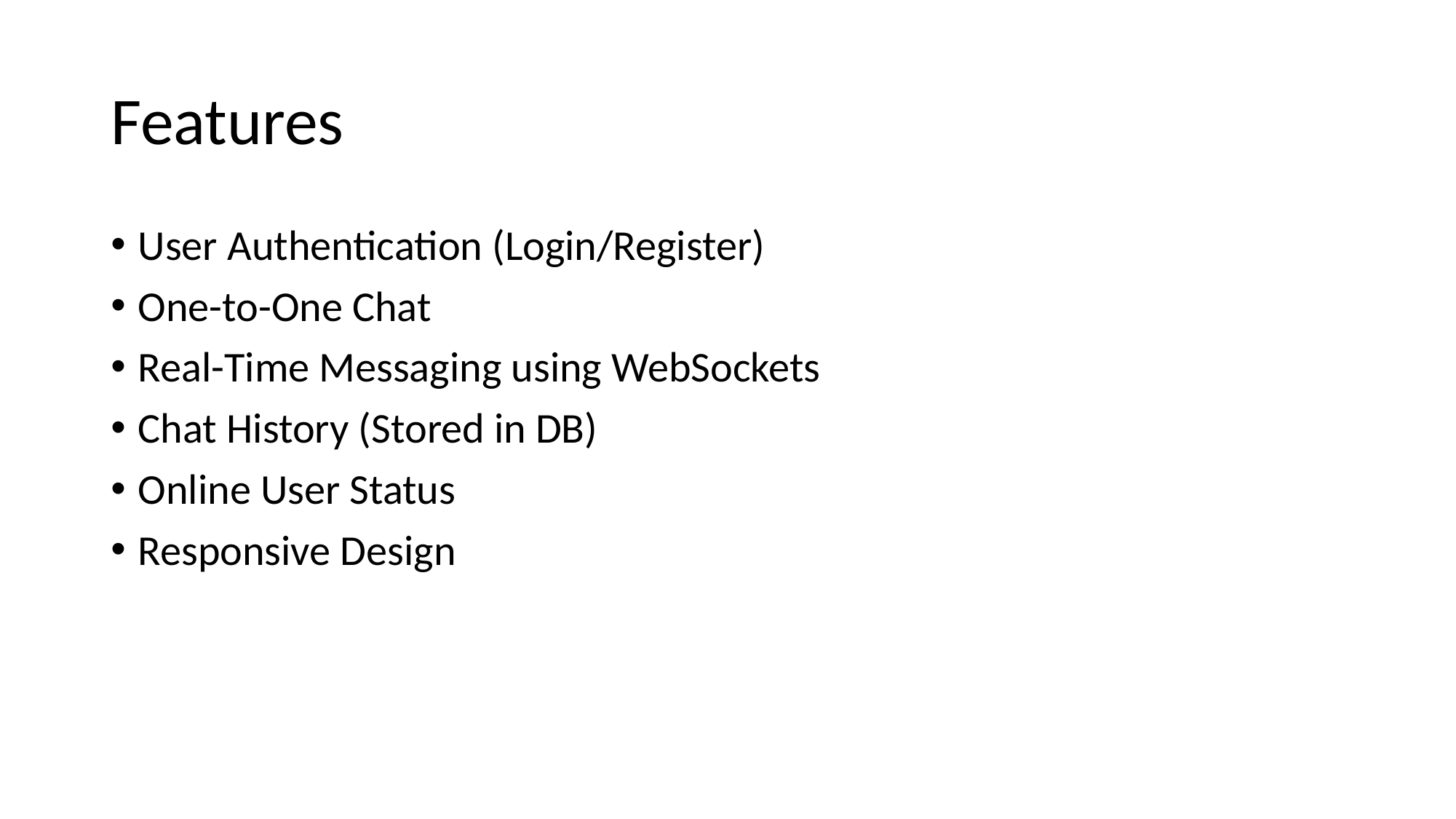

# Features
User Authentication (Login/Register)
One-to-One Chat
Real-Time Messaging using WebSockets
Chat History (Stored in DB)
Online User Status
Responsive Design